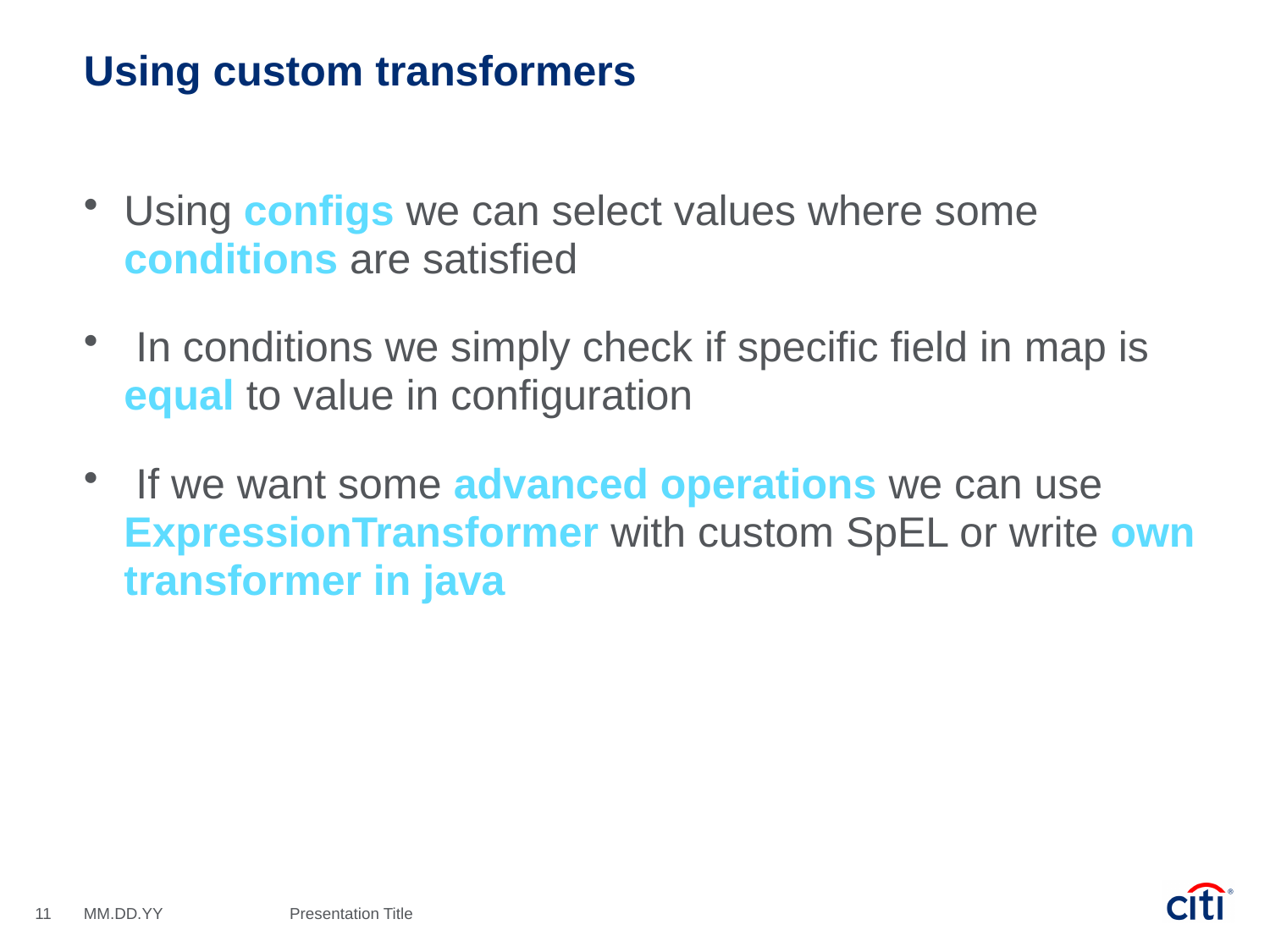

# Using custom transformers
Using configs we can select values where some conditions are satisfied
 In conditions we simply check if specific field in map is equal to value in configuration
 If we want some advanced operations we can use ExpressionTransformer with custom SpEL or write own transformer in java

11
MM.DD.YY
Presentation Title